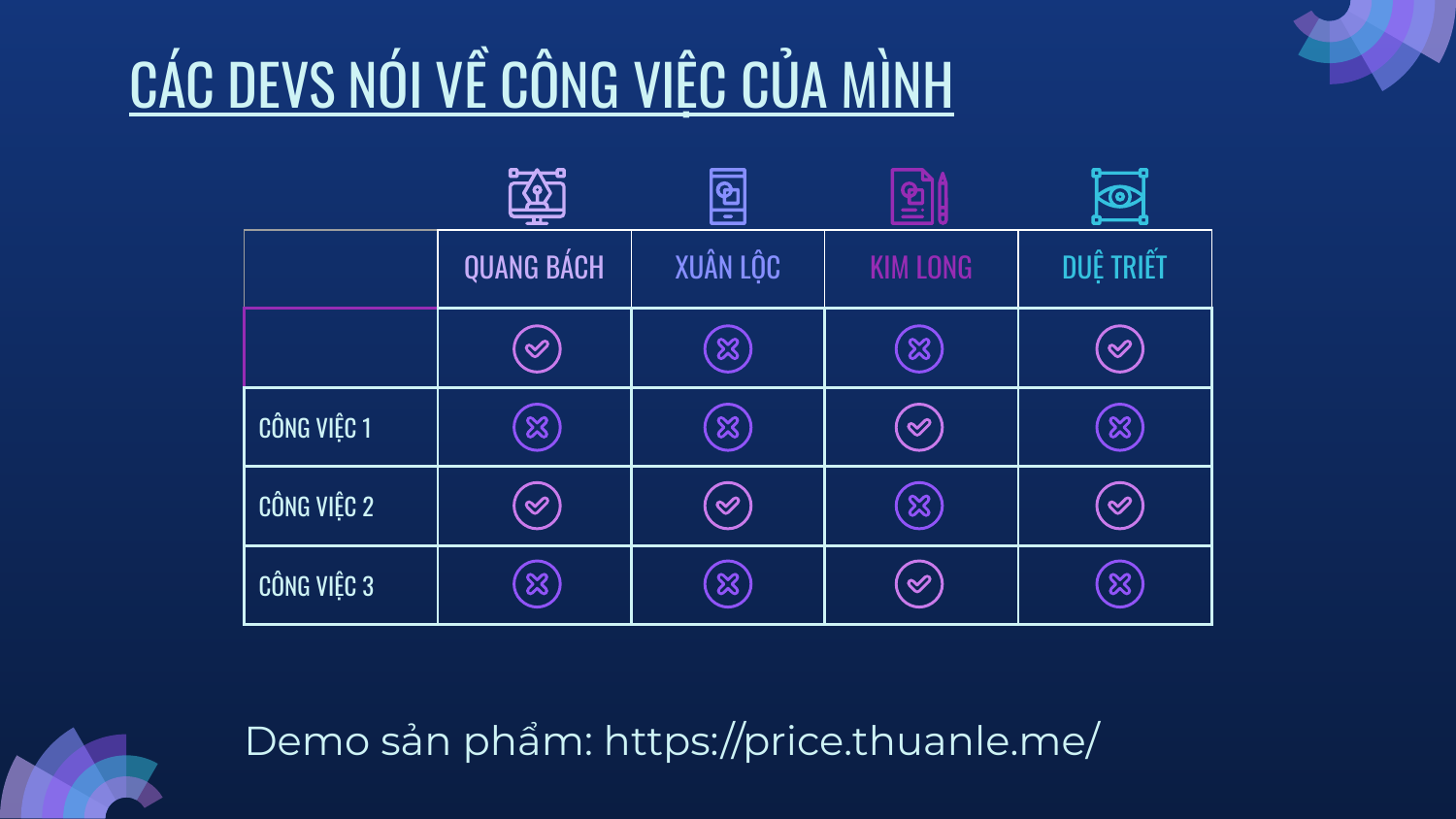

# CÁC DEVS NÓI VỀ CÔNG VIỆC CỦA MÌNH

|  | QUANG BÁCH | XUÂN LỘC | KIM LONG | DUỆ TRIẾT |
| --- | --- | --- | --- | --- |
|  |  |  |  |  |
| CÔNG VIỆC 1 |  |  |  |  |
| CÔNG VIỆC 2 |  |  |  |  |
| CÔNG VIỆC 3 |  |  |  |  |

Demo sản phẩm: https://price.thuanle.me/